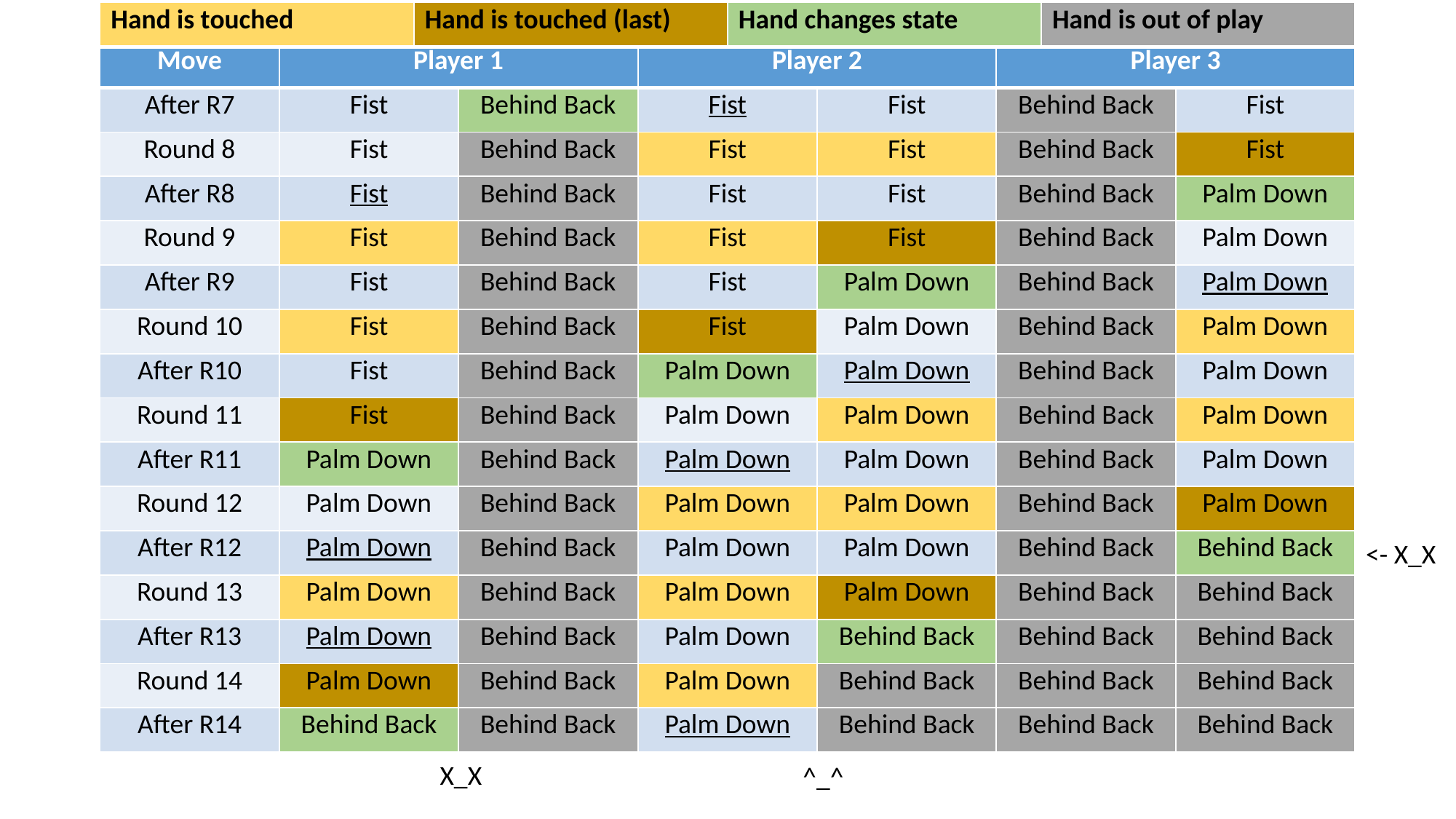

| Hand is touched | Hand is touched (last) | Hand changes state | Hand is out of play |
| --- | --- | --- | --- |
| Move | Player 1 |  | Player 2 |  | Player 3 |  |
| --- | --- | --- | --- | --- | --- | --- |
| After R7 | Fist | Behind Back | Fist | Fist | Behind Back | Fist |
| Round 8 | Fist | Behind Back | Fist | Fist | Behind Back | Fist |
| After R8 | Fist | Behind Back | Fist | Fist | Behind Back | Palm Down |
| Round 9 | Fist | Behind Back | Fist | Fist | Behind Back | Palm Down |
| After R9 | Fist | Behind Back | Fist | Palm Down | Behind Back | Palm Down |
| Round 10 | Fist | Behind Back | Fist | Palm Down | Behind Back | Palm Down |
| After R10 | Fist | Behind Back | Palm Down | Palm Down | Behind Back | Palm Down |
| Round 11 | Fist | Behind Back | Palm Down | Palm Down | Behind Back | Palm Down |
| After R11 | Palm Down | Behind Back | Palm Down | Palm Down | Behind Back | Palm Down |
| Round 12 | Palm Down | Behind Back | Palm Down | Palm Down | Behind Back | Palm Down |
| After R12 | Palm Down | Behind Back | Palm Down | Palm Down | Behind Back | Behind Back |
| Round 13 | Palm Down | Behind Back | Palm Down | Palm Down | Behind Back | Behind Back |
| After R13 | Palm Down | Behind Back | Palm Down | Behind Back | Behind Back | Behind Back |
| Round 14 | Palm Down | Behind Back | Palm Down | Behind Back | Behind Back | Behind Back |
| After R14 | Behind Back | Behind Back | Palm Down | Behind Back | Behind Back | Behind Back |
<- X_X
X_X
^_^